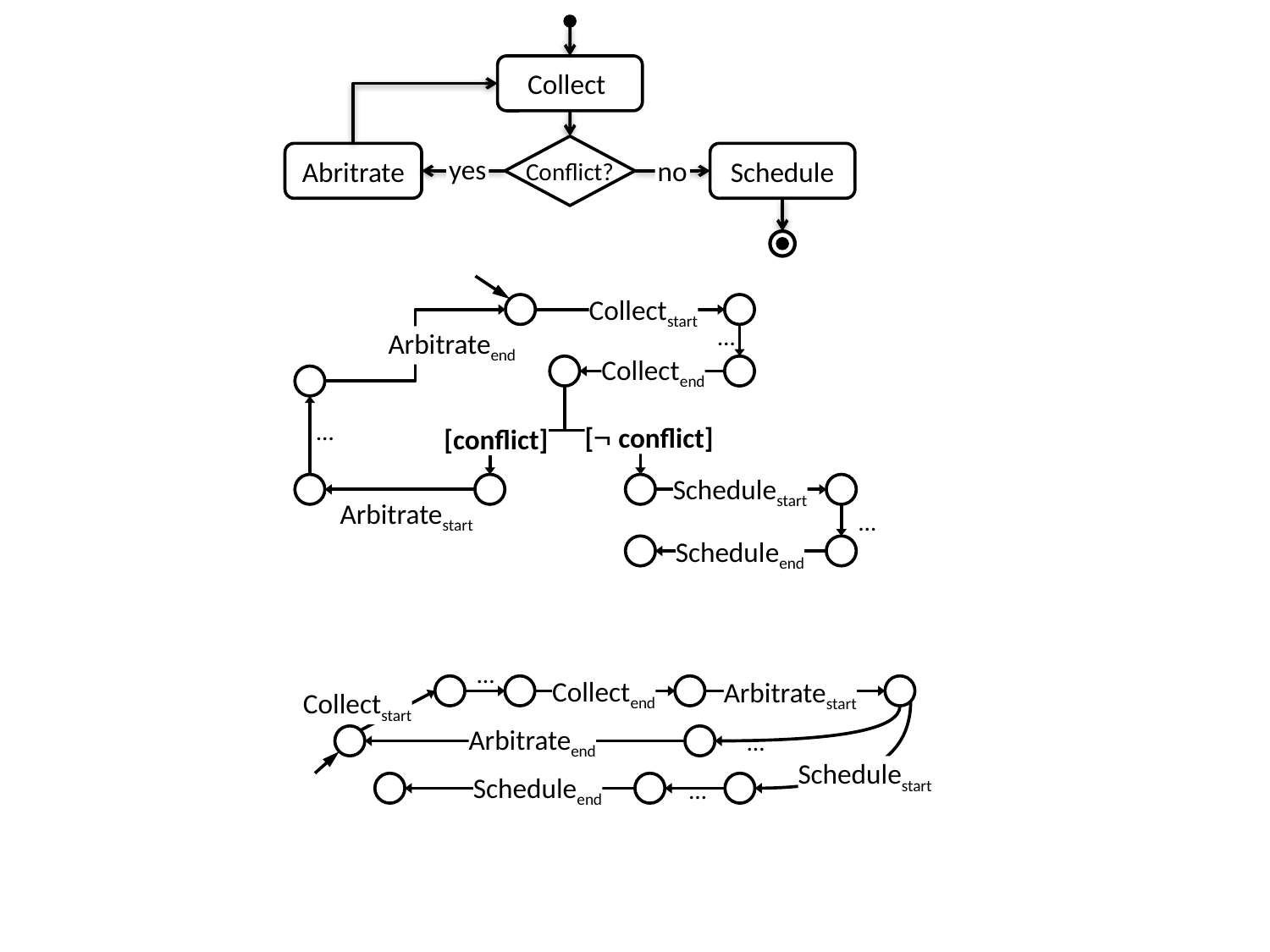

Collect
Conflict?
Abritrate
Schedule
yes
no

Collectstart

…
Arbitrateend
Collectend

…
[¬ conflict]
[conflict]
Schedulestart

Arbitratestart
…
Scheduleend

…
Collectend
Arbitratestart

Collectstart
Arbitrateend

…
Schedulestart
Scheduleend

…